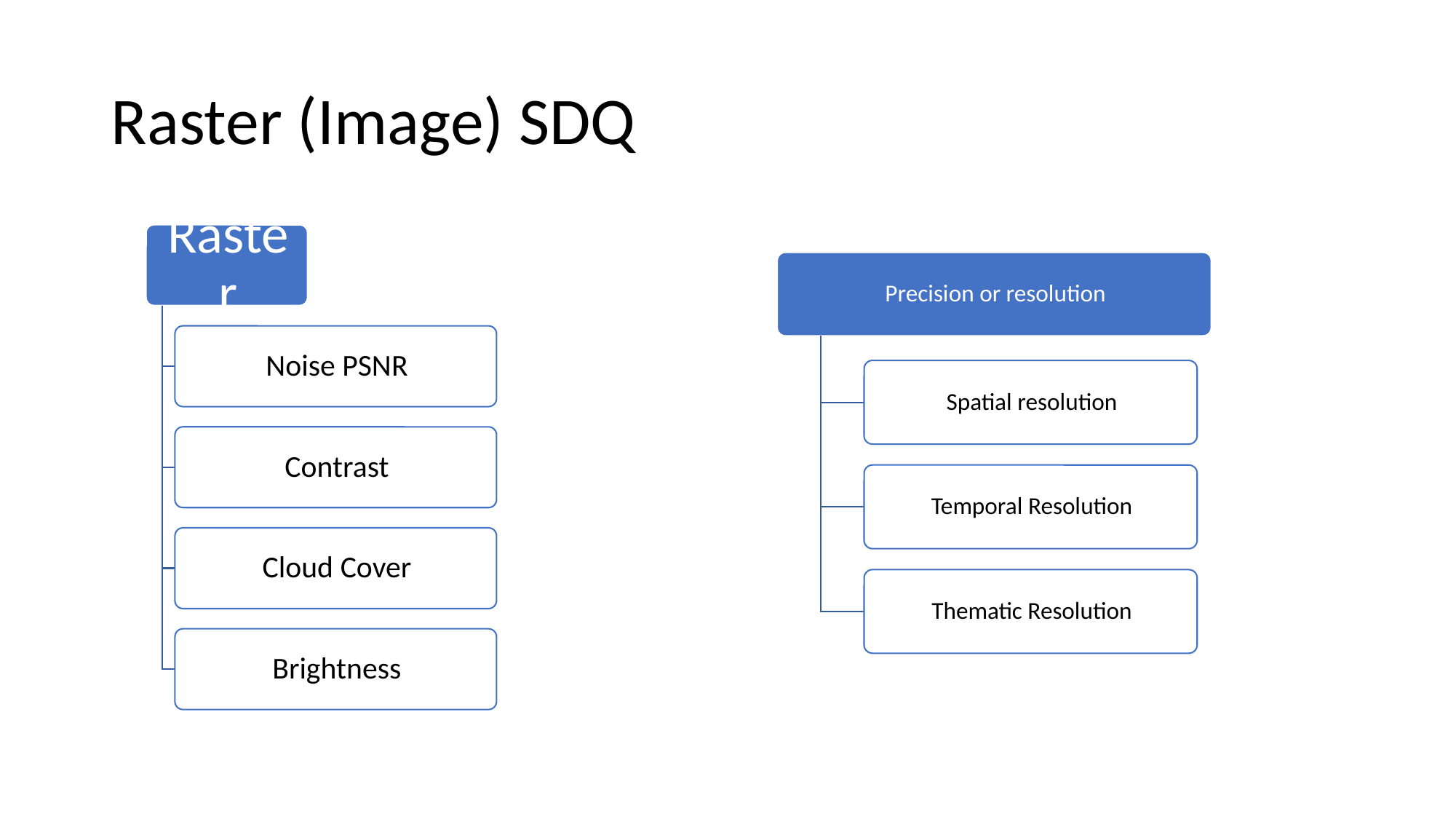

# Raster (Image) SDQ
Raster
Noise PSNR
Contrast
Cloud Cover
Brightness
Precision or resolution
Spatial resolution
Temporal Resolution
Thematic Resolution